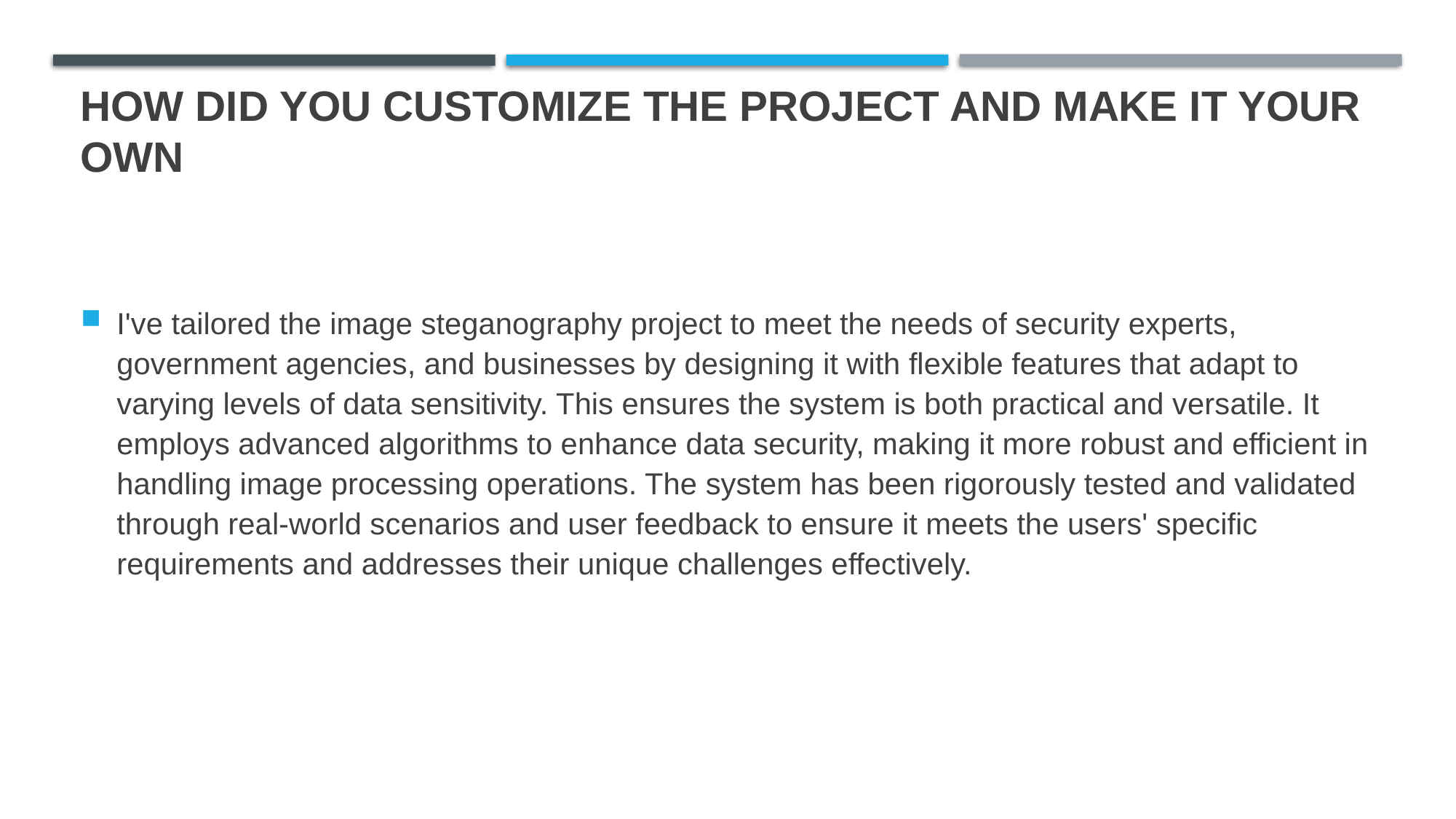

# How did you customize the project and make it your own
I've tailored the image steganography project to meet the needs of security experts, government agencies, and businesses by designing it with flexible features that adapt to varying levels of data sensitivity. This ensures the system is both practical and versatile. It employs advanced algorithms to enhance data security, making it more robust and efficient in handling image processing operations. The system has been rigorously tested and validated through real-world scenarios and user feedback to ensure it meets the users' specific requirements and addresses their unique challenges effectively.